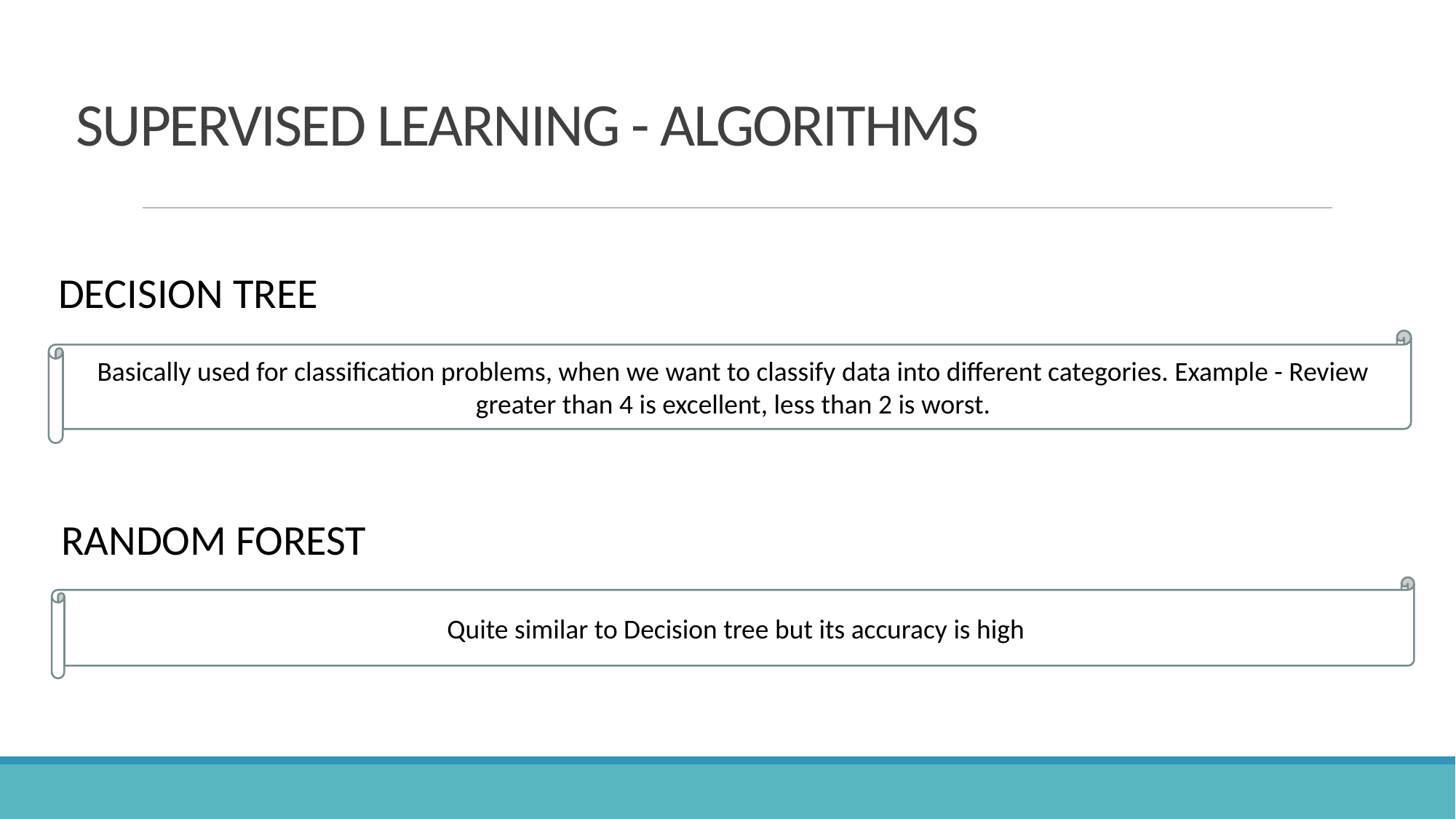

# SUPERVISED LEARNING - ALGORITHMS
DECISION TREE

Basically used for classification problems, when we want to classify data into different categories. Example - Review greater than 4 is excellent, less than 2 is worst.
RANDOM FOREST

Quite similar to Decision tree but its accuracy is high